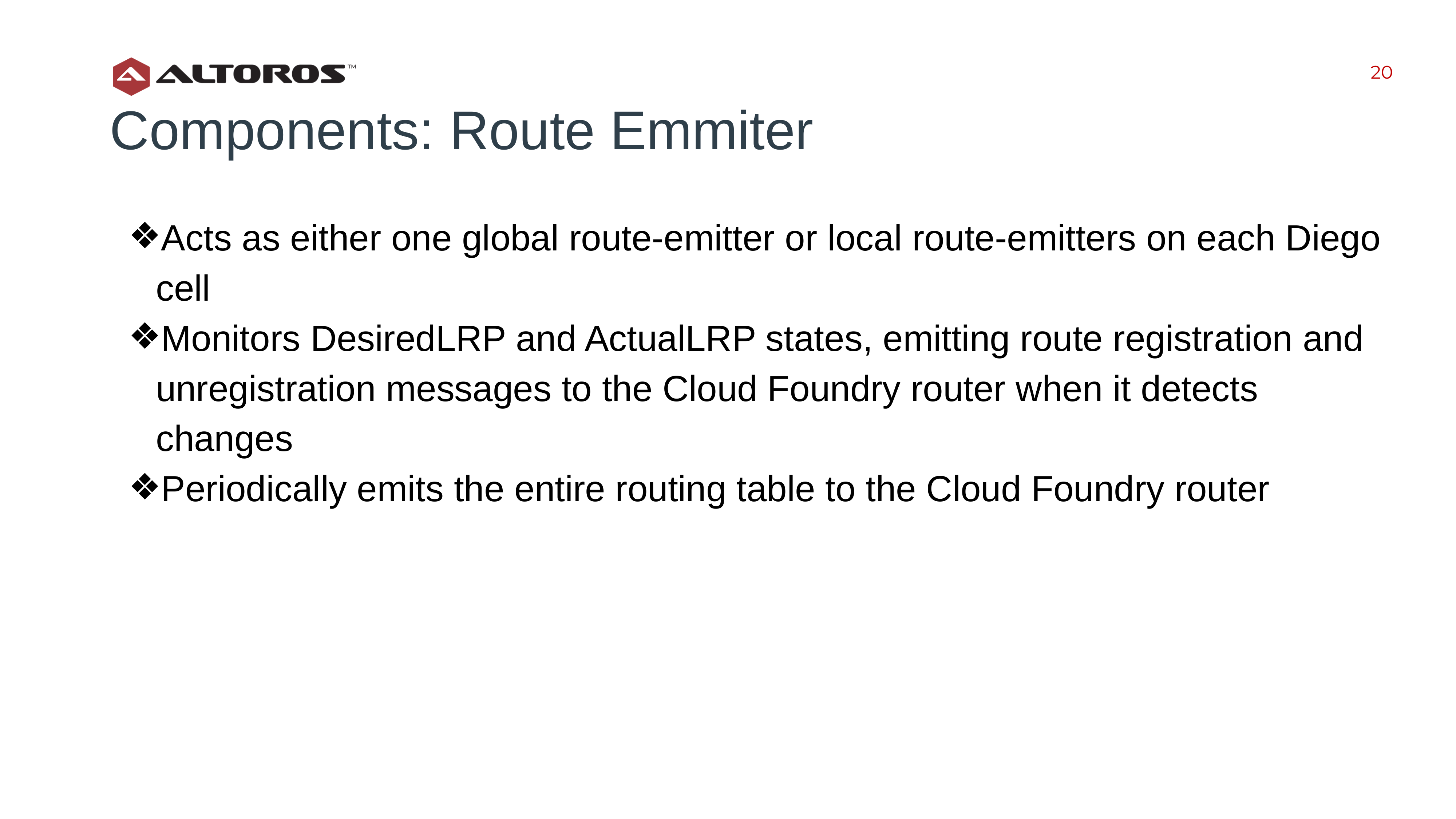

20
20
Components: Route Emmiter
Acts as either one global route-emitter or local route-emitters on each Diego cell
Monitors DesiredLRP and ActualLRP states, emitting route registration and unregistration messages to the Cloud Foundry router when it detects changes
Periodically emits the entire routing table to the Cloud Foundry router